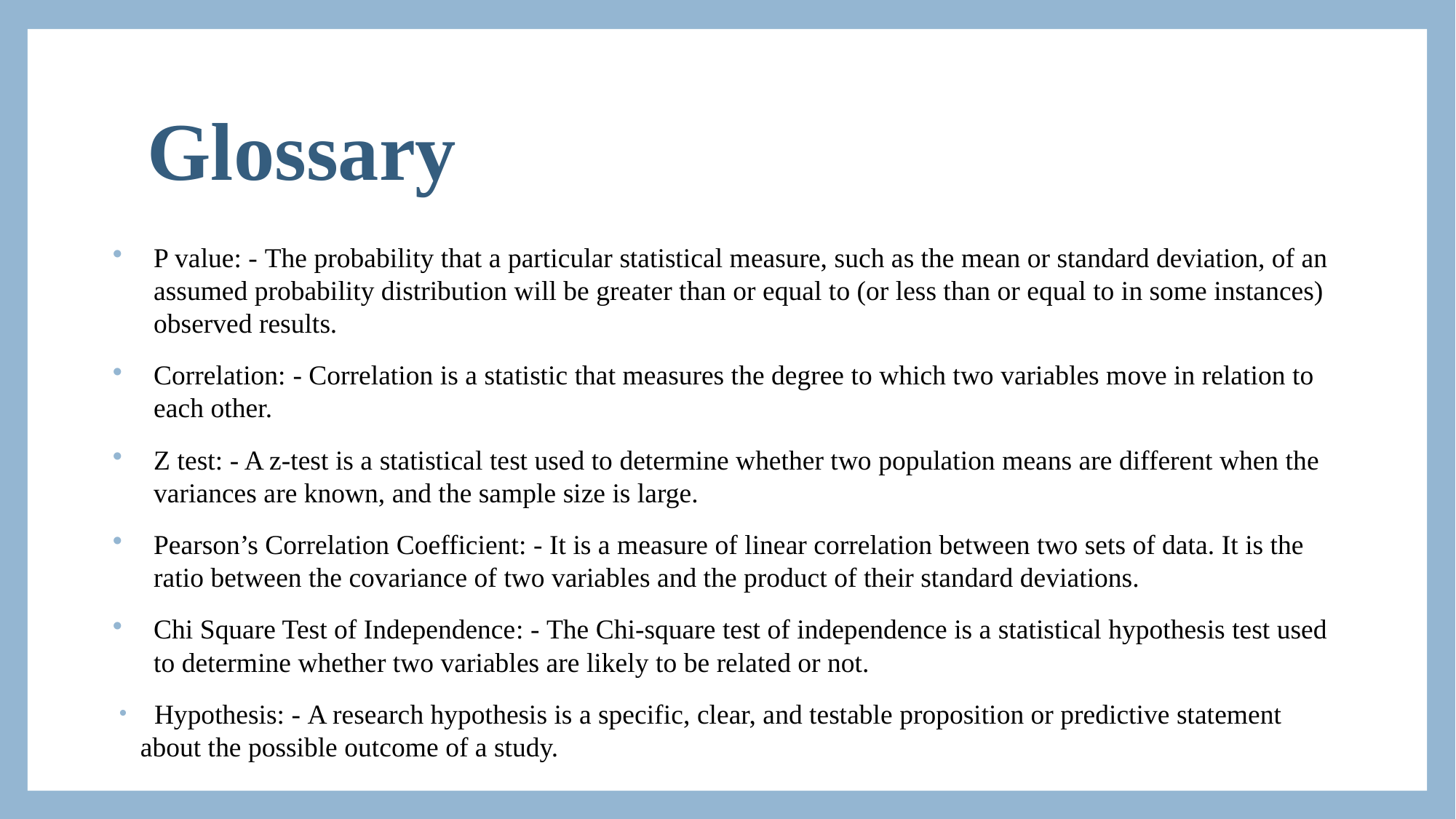

# Glossary
P value: - The probability that a particular statistical measure, such as the mean or standard deviation, of an assumed probability distribution will be greater than or equal to (or less than or equal to in some instances) observed results.
Correlation: - Correlation is a statistic that measures the degree to which two variables move in relation to each other.
Z test: - A z-test is a statistical test used to determine whether two population means are different when the variances are known, and the sample size is large.
Pearson’s Correlation Coefficient: - It is a measure of linear correlation between two sets of data. It is the ratio between the covariance of two variables and the product of their standard deviations.
Chi Square Test of Independence: - The Chi-square test of independence is a statistical hypothesis test used to determine whether two variables are likely to be related or not.
  Hypothesis: - A research hypothesis is a specific, clear, and testable proposition or predictive statement      about the possible outcome of a study.